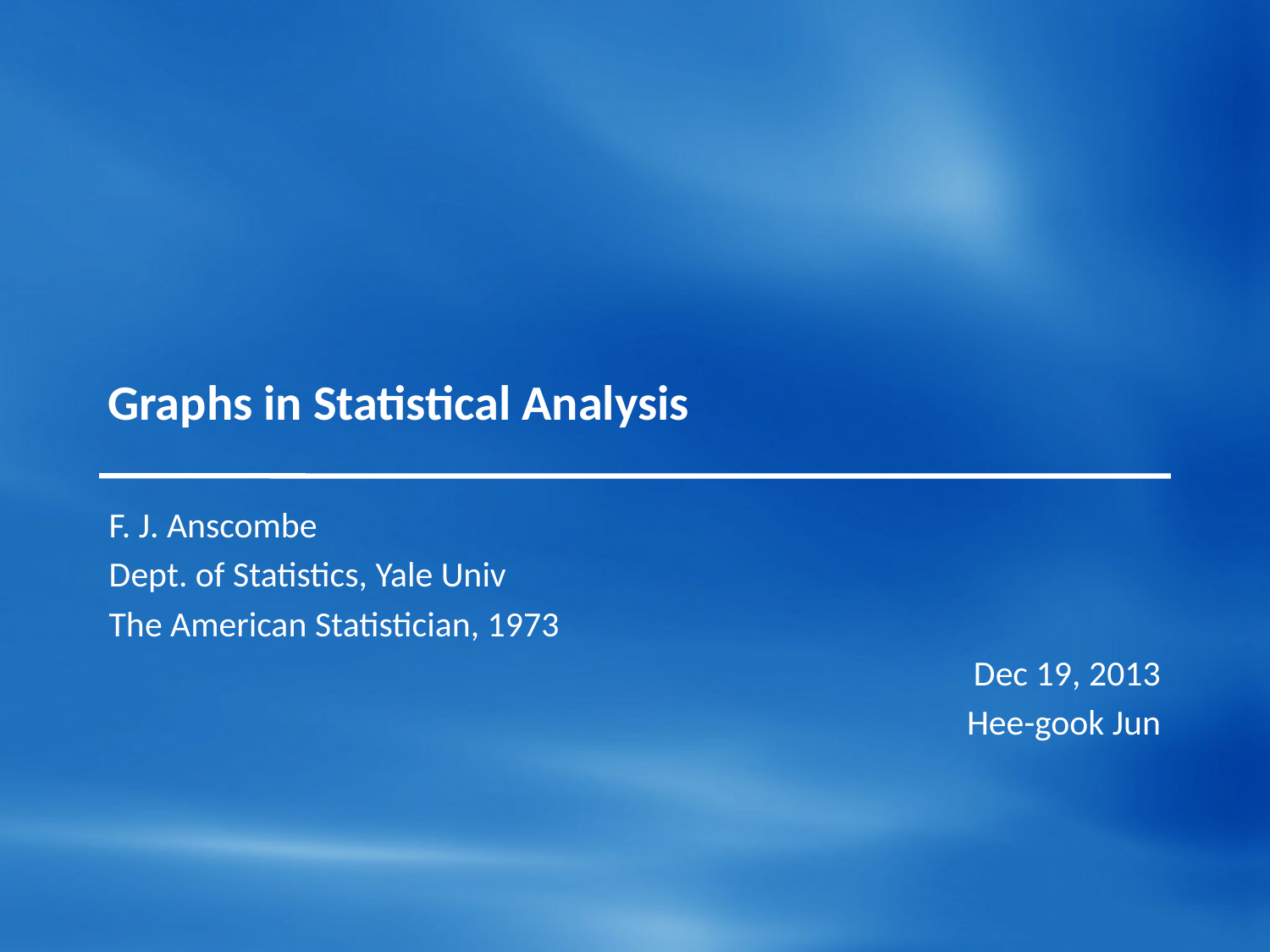

# Graphs in Statistical Analysis
F. J. Anscombe
Dept. of Statistics, Yale Univ
The American Statistician, 1973
Dec 19, 2013
Hee-gook Jun